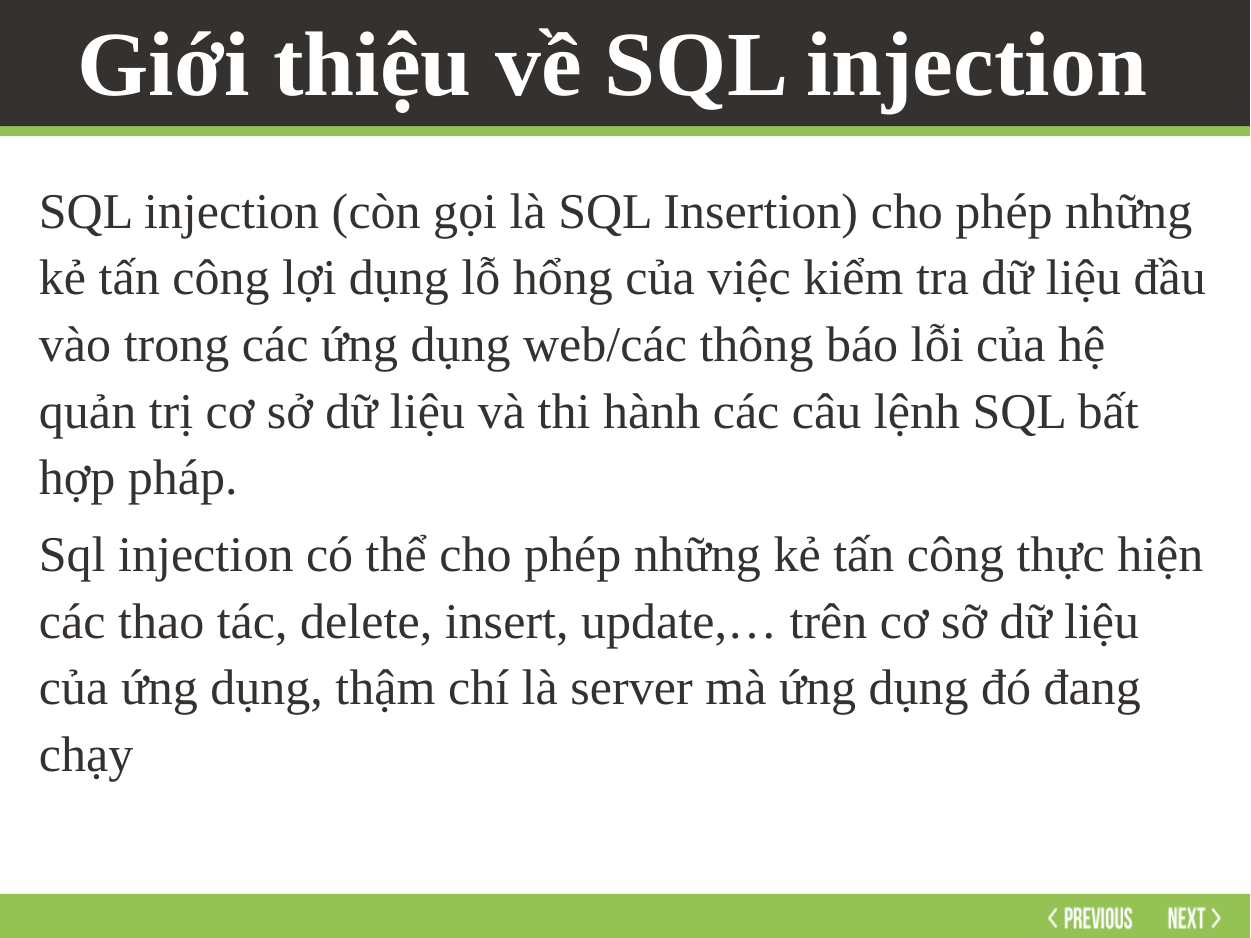

# Giới thiệu về SQL injection
SQL injection (còn gọi là SQL Insertion) cho phép những kẻ tấn công lợi dụng lỗ hổng của việc kiểm tra dữ liệu đầu vào trong các ứng dụng web/các thông báo lỗi của hệ quản trị cơ sở dữ liệu và thi hành các câu lệnh SQL bất hợp pháp.
Sql injection có thể cho phép những kẻ tấn công thực hiện các thao tác, delete, insert, update,… trên cơ sỡ dữ liệu của ứng dụng, thậm chí là server mà ứng dụng đó đang chạy